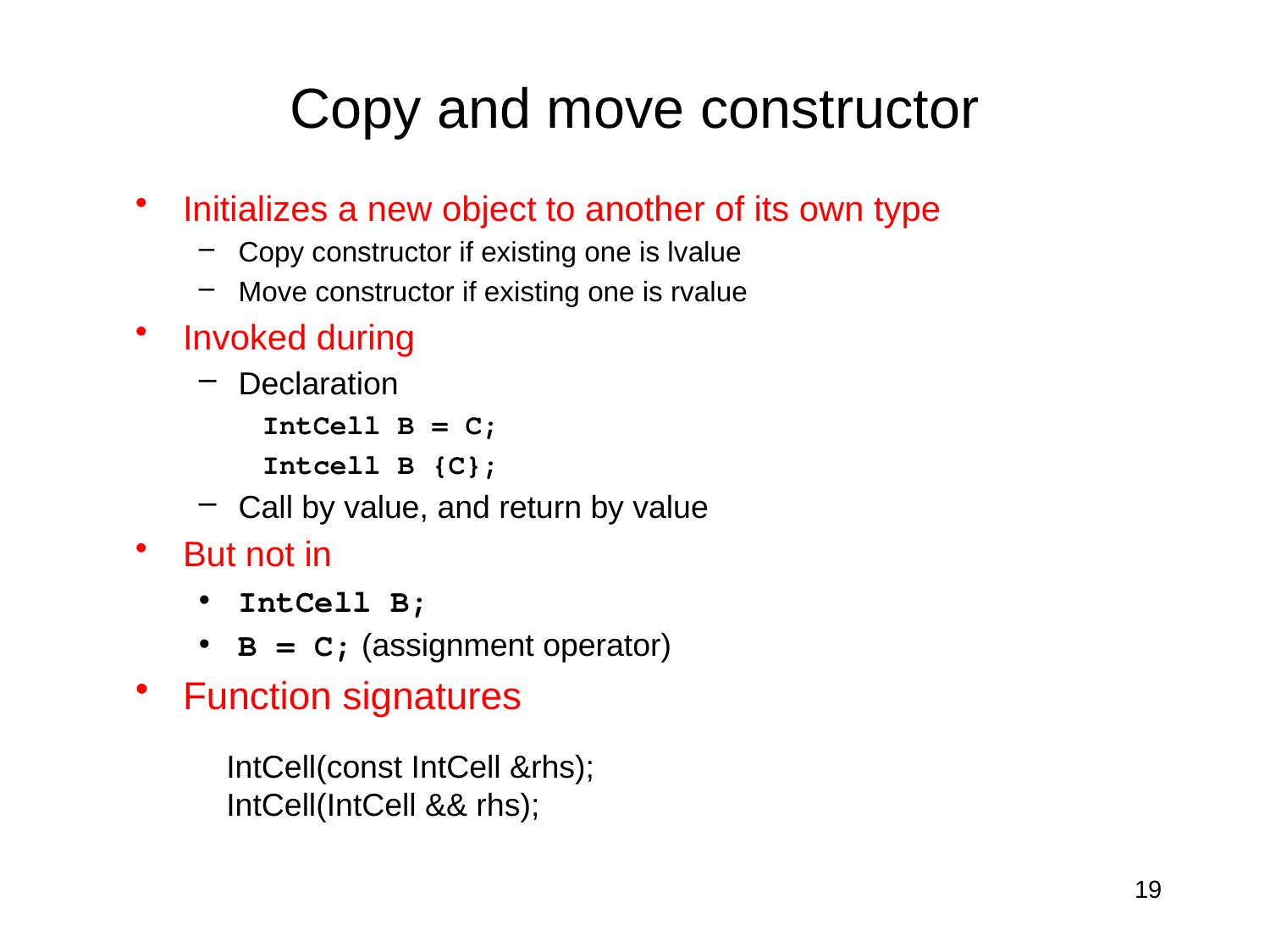

# Copy and move constructor
Initializes a new object to another of its own type
Copy constructor if existing one is lvalue
Move constructor if existing one is rvalue
Invoked during
Declaration
IntCell B = C;
Intcell B {C};
Call by value, and return by value
But not in
IntCell B;
B = C; (assignment operator)
Function signatures
IntCell(const IntCell &rhs);
IntCell(IntCell && rhs);
19